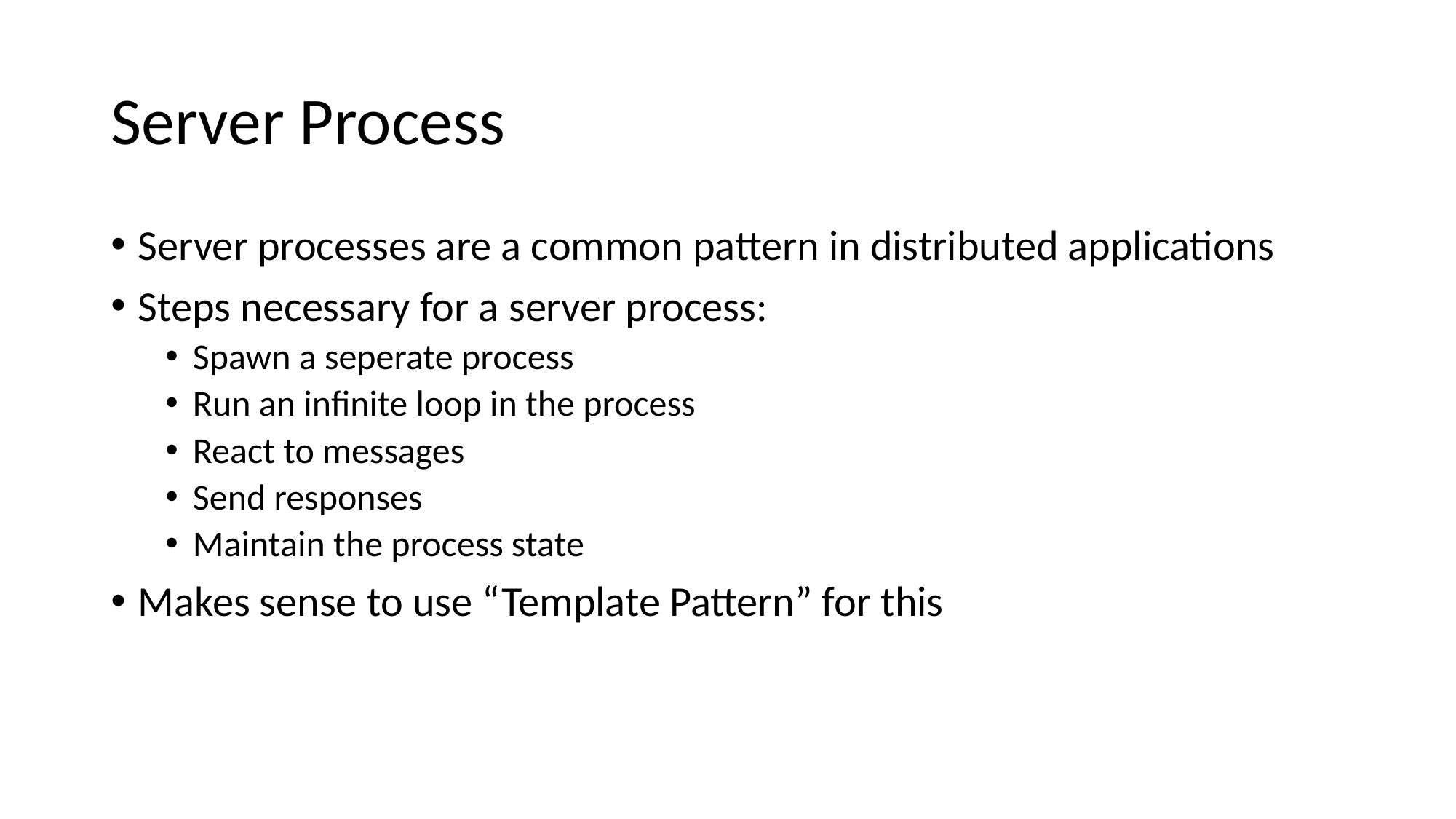

# Server Process
Server processes are a common pattern in distributed applications
Steps necessary for a server process:
Spawn a seperate process
Run an infinite loop in the process
React to messages
Send responses
Maintain the process state
Makes sense to use “Template Pattern” for this